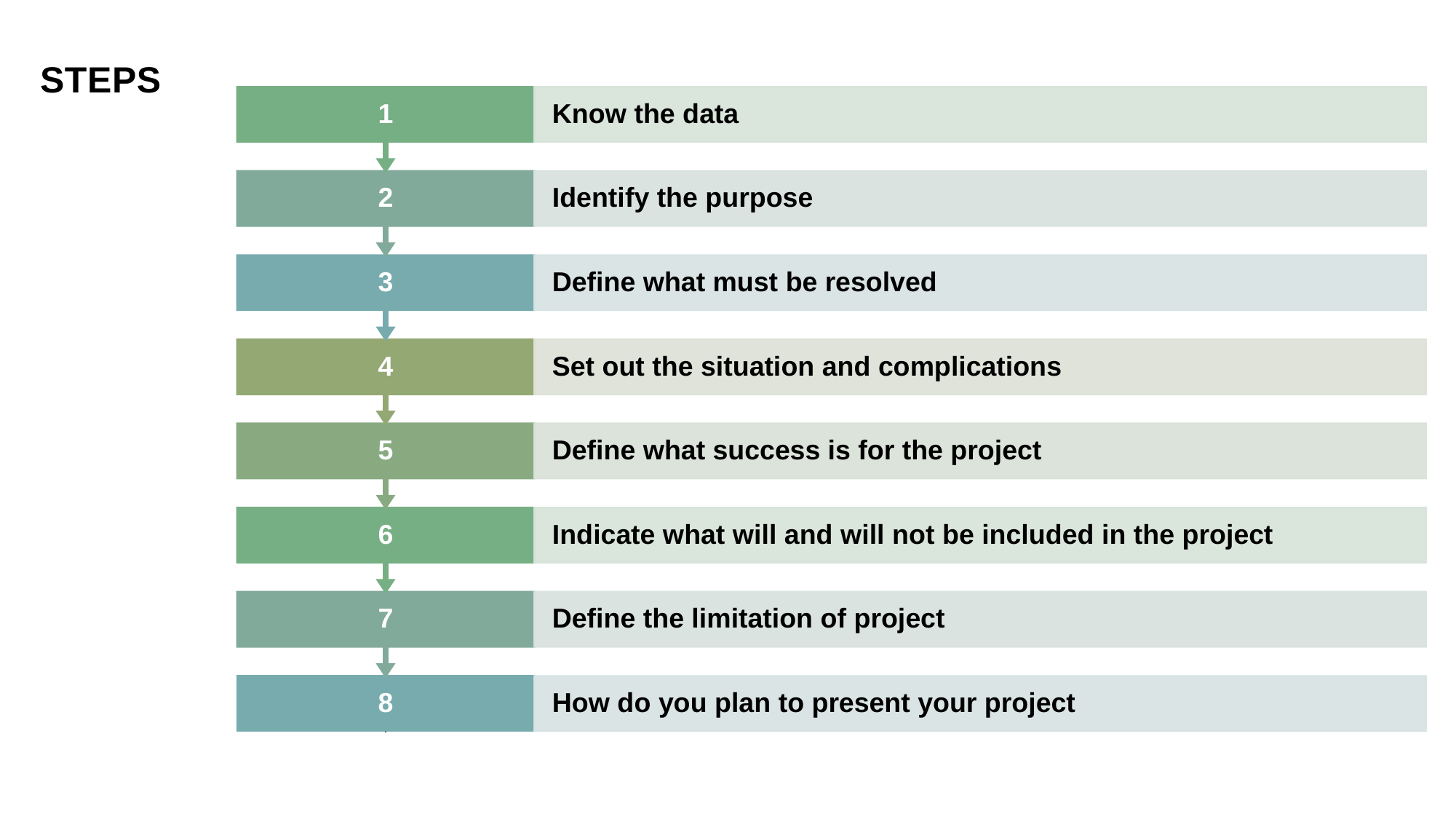

# Steps
8
How do you plan to present your project
7
Define the limitation of project
6
Indicate what will and will not be included in the project
5
Define what success is for the project
4
Set out the situation and complications
3
Define what must be resolved
2
Identify the purpose
1
Know the data